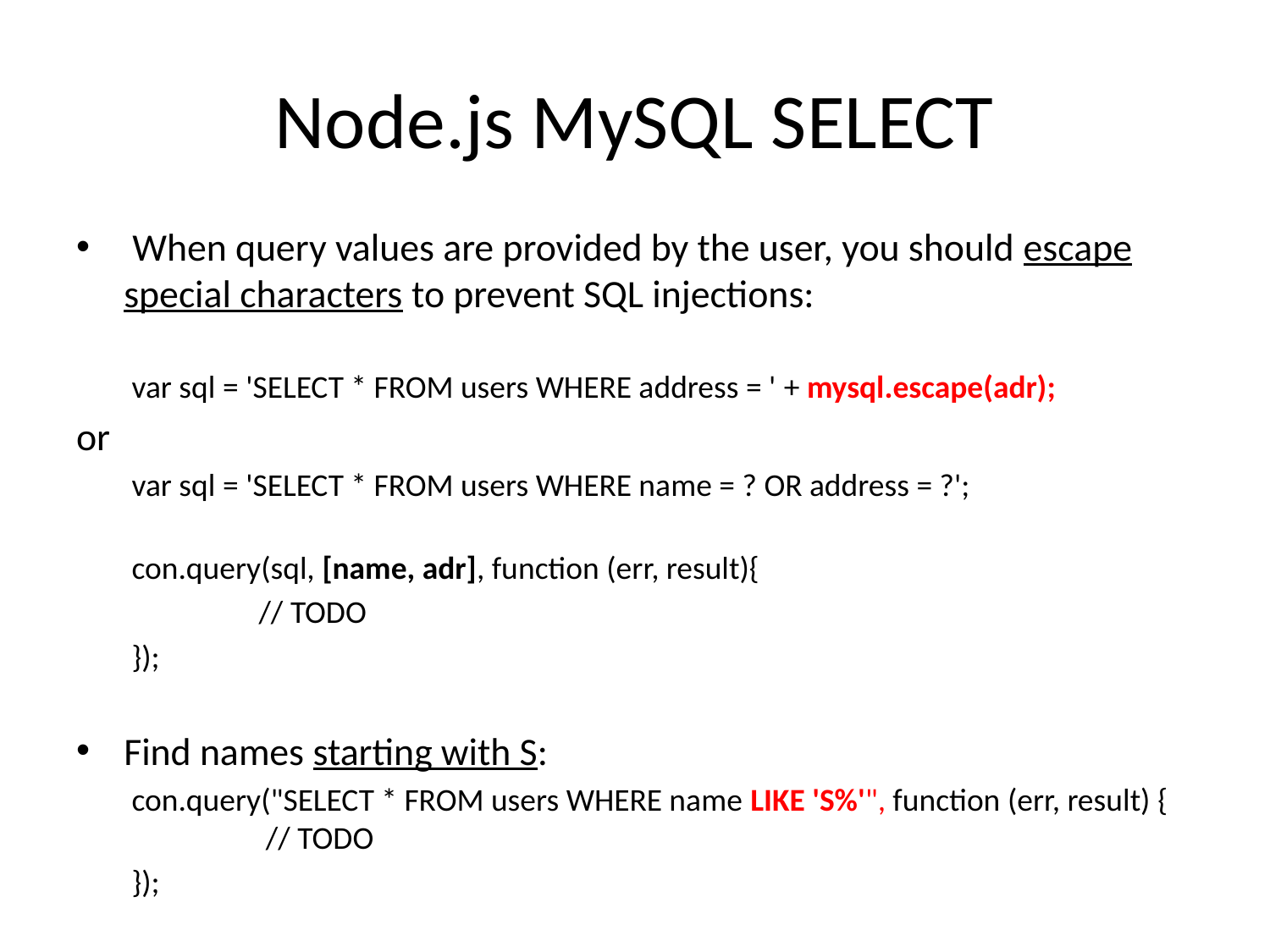

# Node.js MySQL SELECT
 When query values are provided by the user, you should escape special characters to prevent SQL injections:

var sql = 'SELECT * FROM users WHERE address = ' + mysql.escape(adr);
or
var sql = 'SELECT * FROM users WHERE name = ? OR address = ?';
con.query(sql, [name, adr], function (err, result){
 	// TODO
});

Find names starting with S:
con.query("SELECT * FROM users WHERE name LIKE 'S%'", function (err, result) {	 // TODO
});